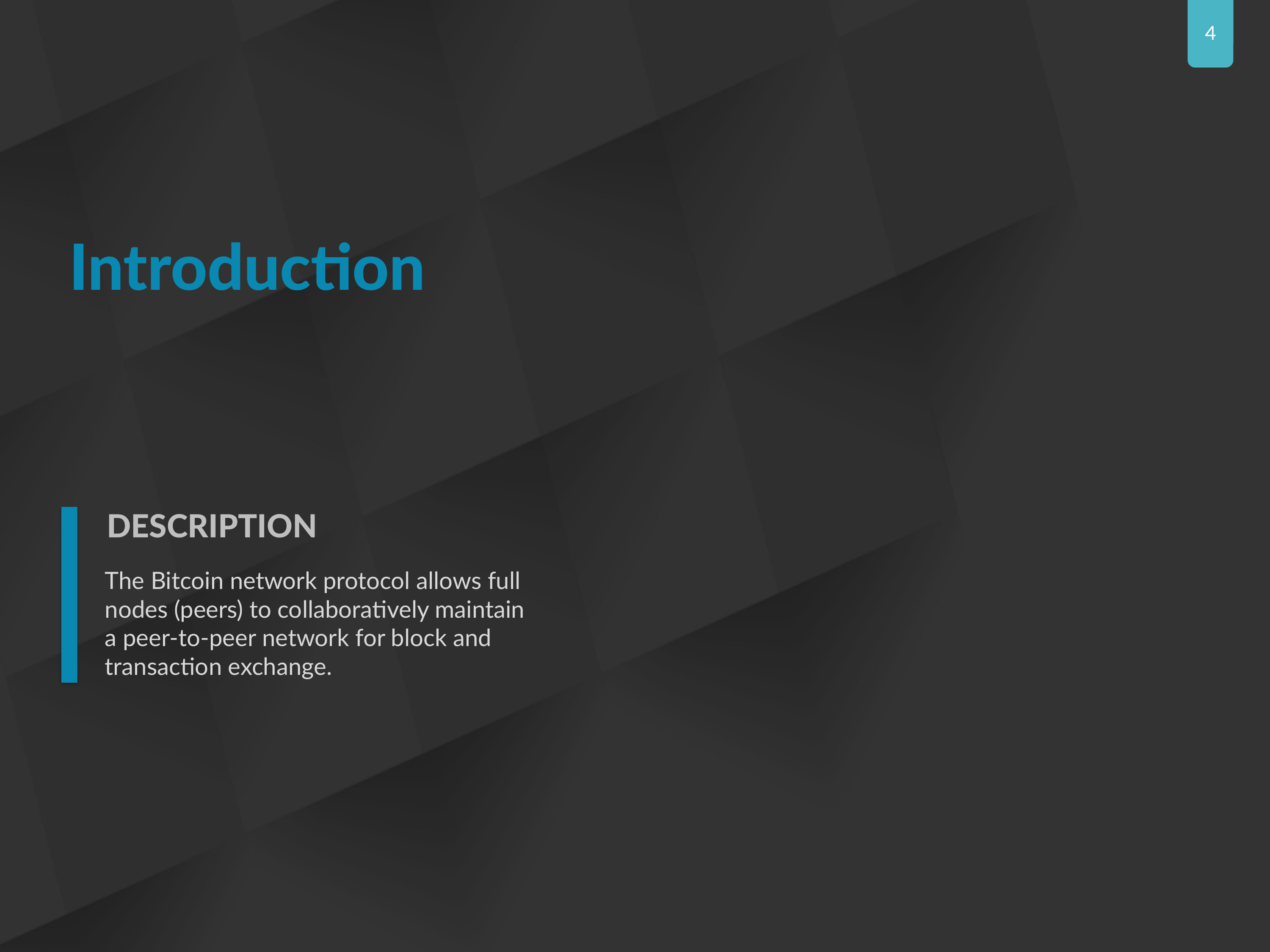

Introduction
DESCRIPTION
The Bitcoin network protocol allows full nodes (peers) to collaboratively maintain a peer-to-peer network for block and transaction exchange.